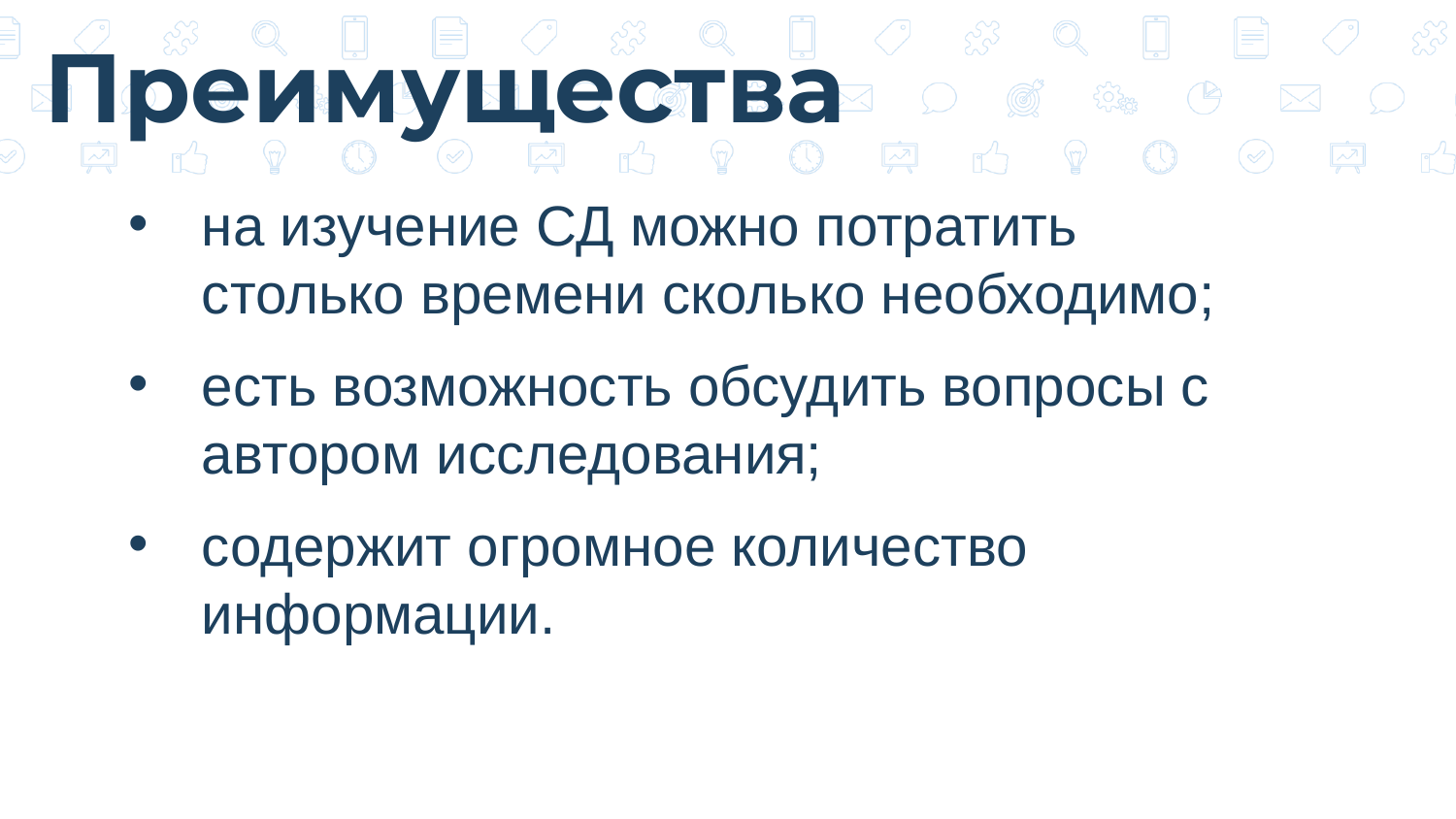

Преимущества
на изучение СД можно потратить столько времени сколько необходимо;
есть возможность обсудить вопросы с автором исследования;
содержит огромное количество информации.